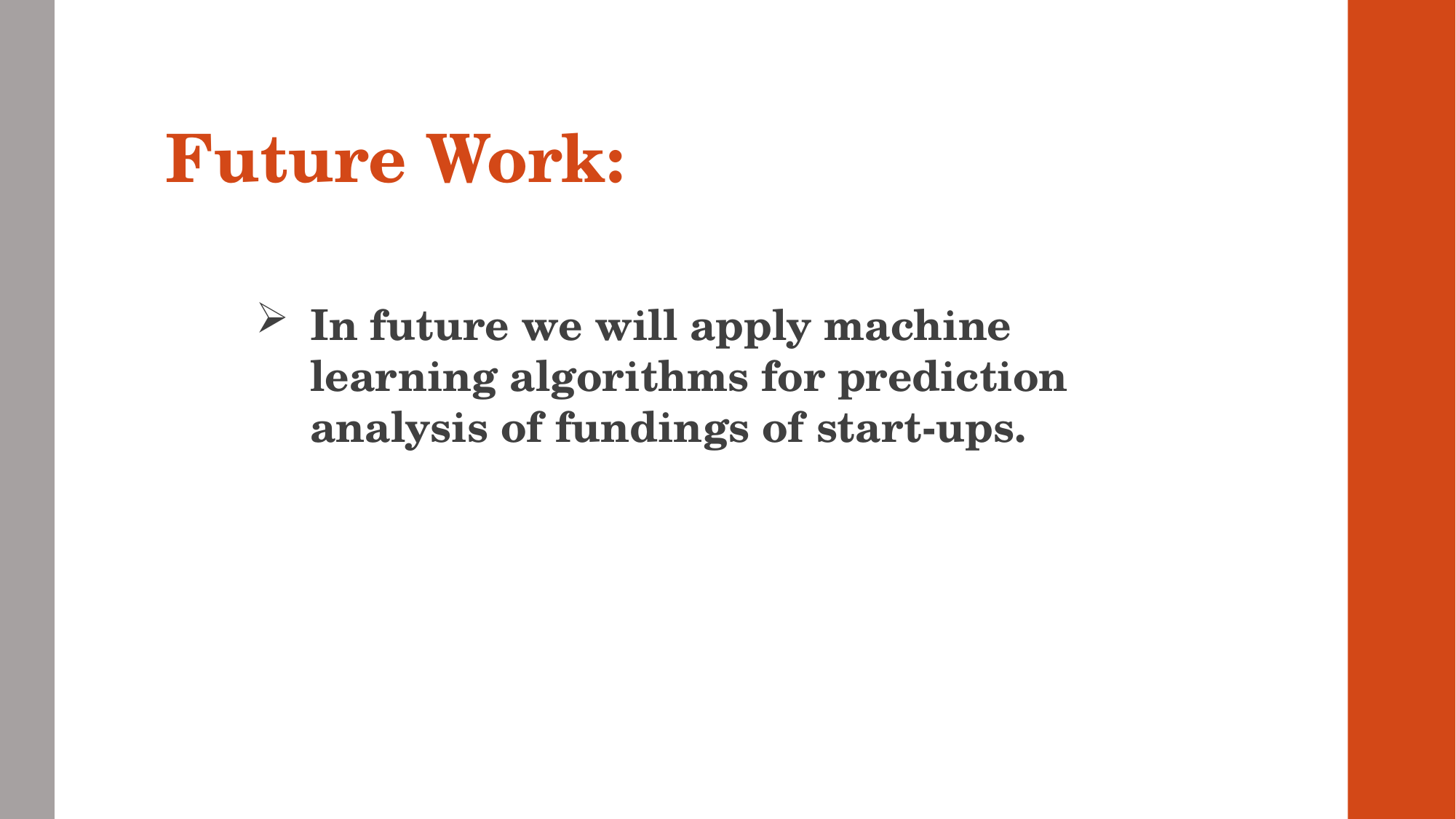

Future Work:

In future we will apply machine learning algorithms for prediction analysis of fundings of start-ups.